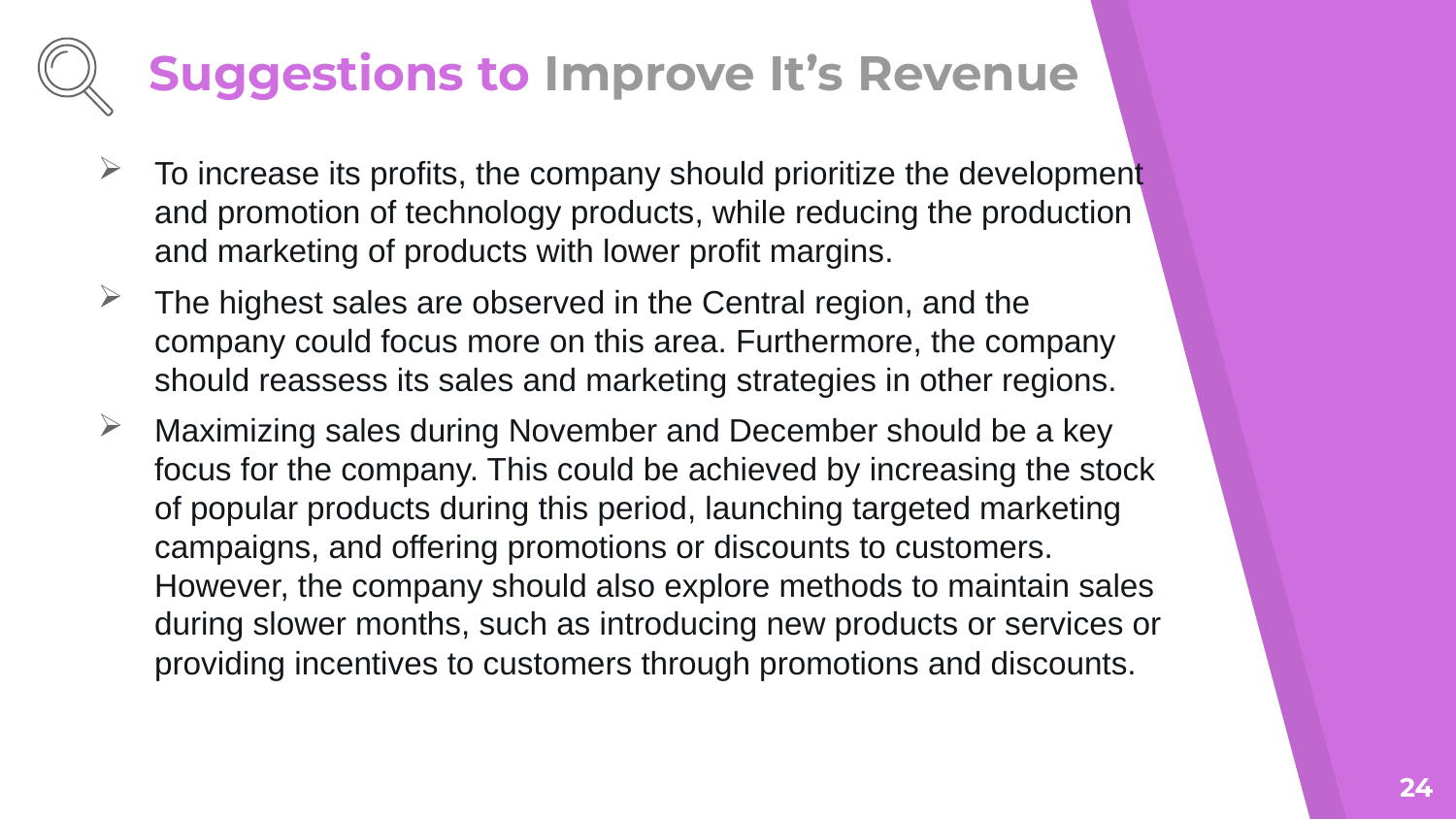

# Suggestions to Improve It’s Revenue

To increase its profits, the company should prioritize the development and promotion of technology products, while reducing the production and marketing of products with lower profit margins.
The highest sales are observed in the Central region, and the company could focus more on this area. Furthermore, the company should reassess its sales and marketing strategies in other regions.
Maximizing sales during November and December should be a key focus for the company. This could be achieved by increasing the stock of popular products during this period, launching targeted marketing campaigns, and offering promotions or discounts to customers. However, the company should also explore methods to maintain sales during slower months, such as introducing new products or services or providing incentives to customers through promotions and discounts.

24